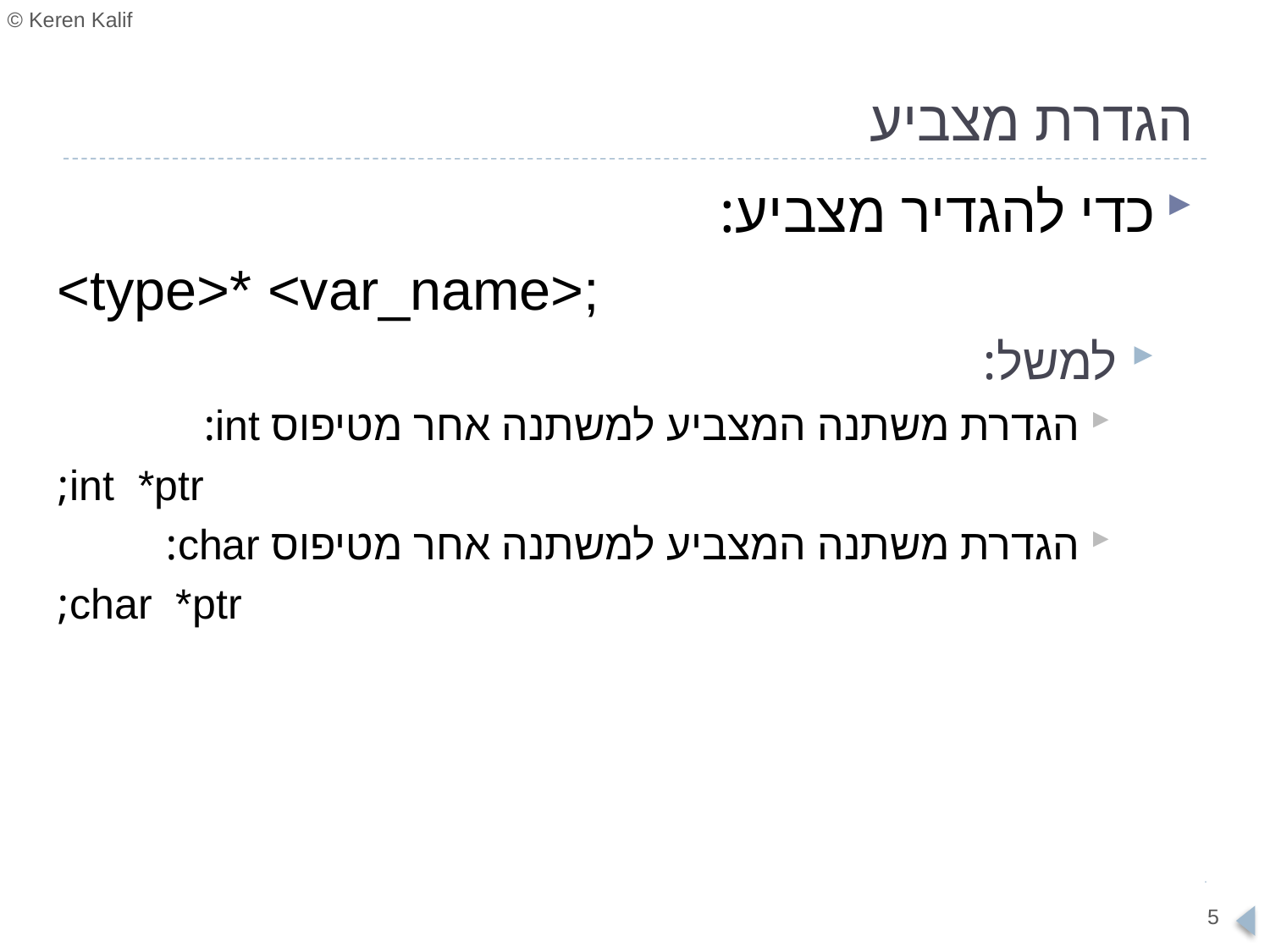

# הגדרת מצביע
כדי להגדיר מצביע:
<type>* <var_name>;
למשל:
הגדרת משתנה המצביע למשתנה אחר מטיפוס int:
	int  *ptr;
הגדרת משתנה המצביע למשתנה אחר מטיפוס char:
	char  *ptr;